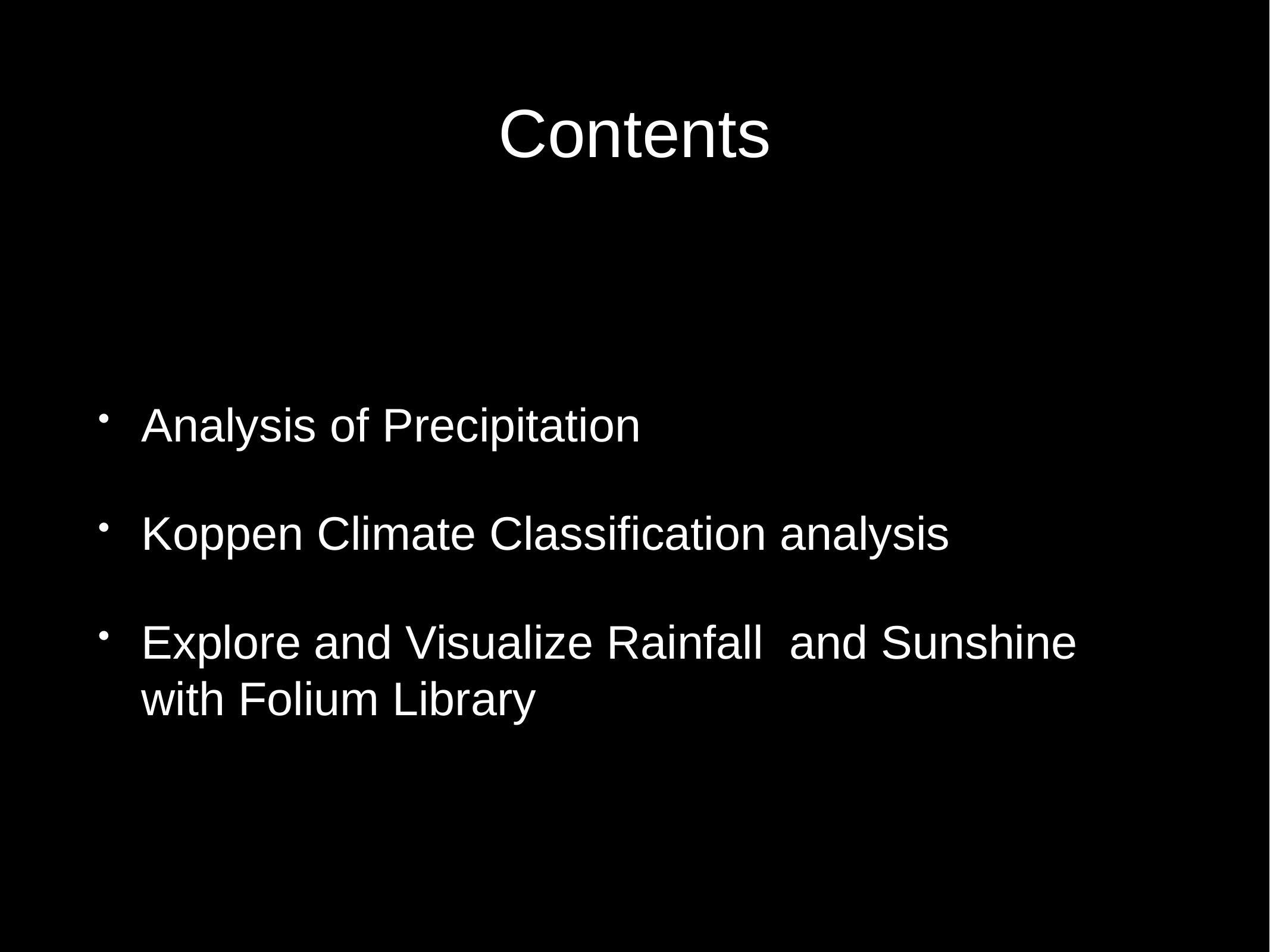

# Contents
Analysis of Precipitation
Koppen Climate Classification analysis
Explore and Visualize Rainfall  and Sunshine with Folium Library